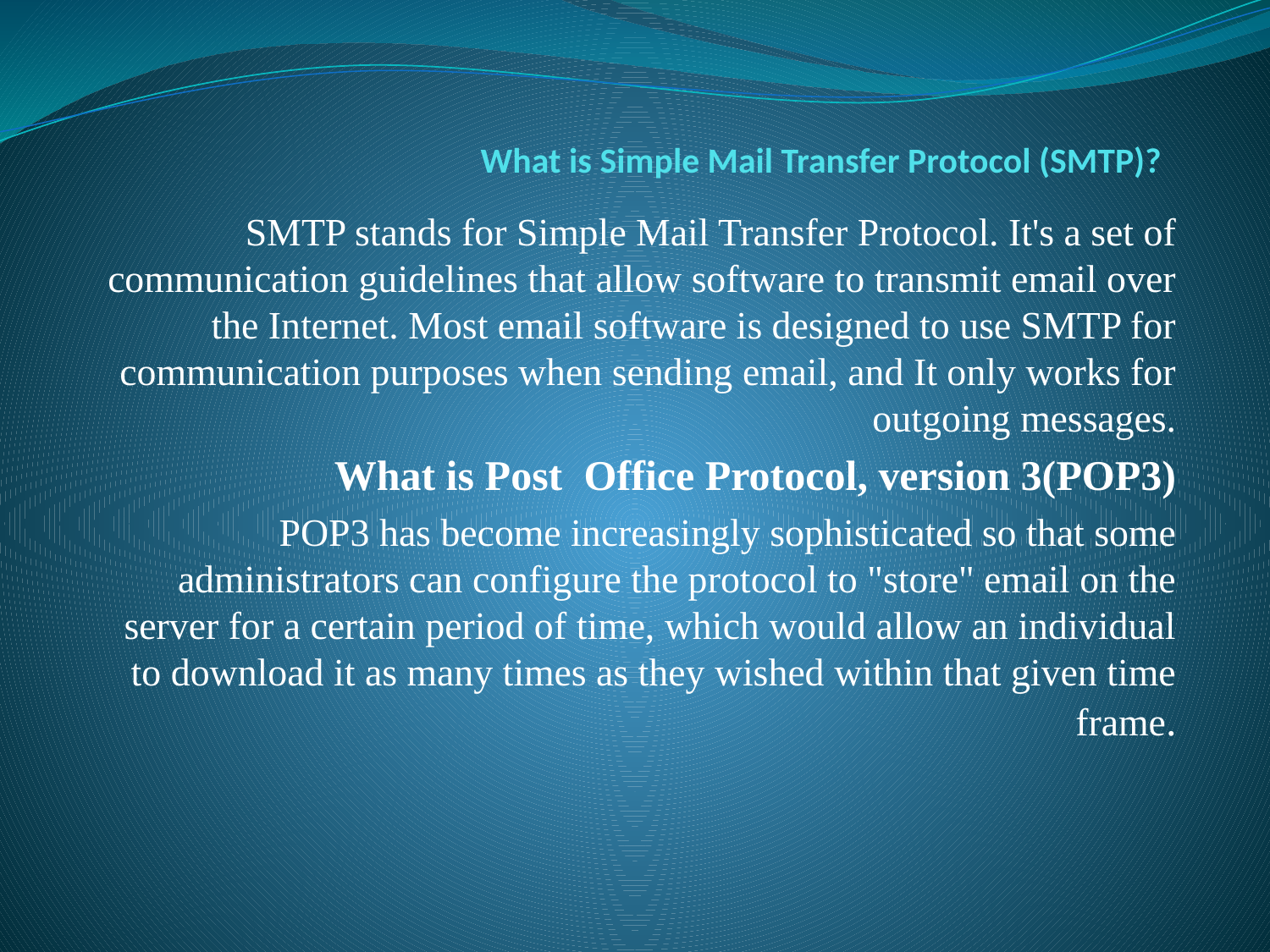

# What is Simple Mail Transfer Protocol (SMTP)?
SMTP stands for Simple Mail Transfer Protocol. It's a set of communication guidelines that allow software to transmit email over the Internet. Most email software is designed to use SMTP for communication purposes when sending email, and It only works for outgoing messages.
What is Post  Office Protocol, version 3(POP3)
POP3 has become increasingly sophisticated so that some administrators can configure the protocol to "store" email on the server for a certain period of time, which would allow an individual to download it as many times as they wished within that given time frame.